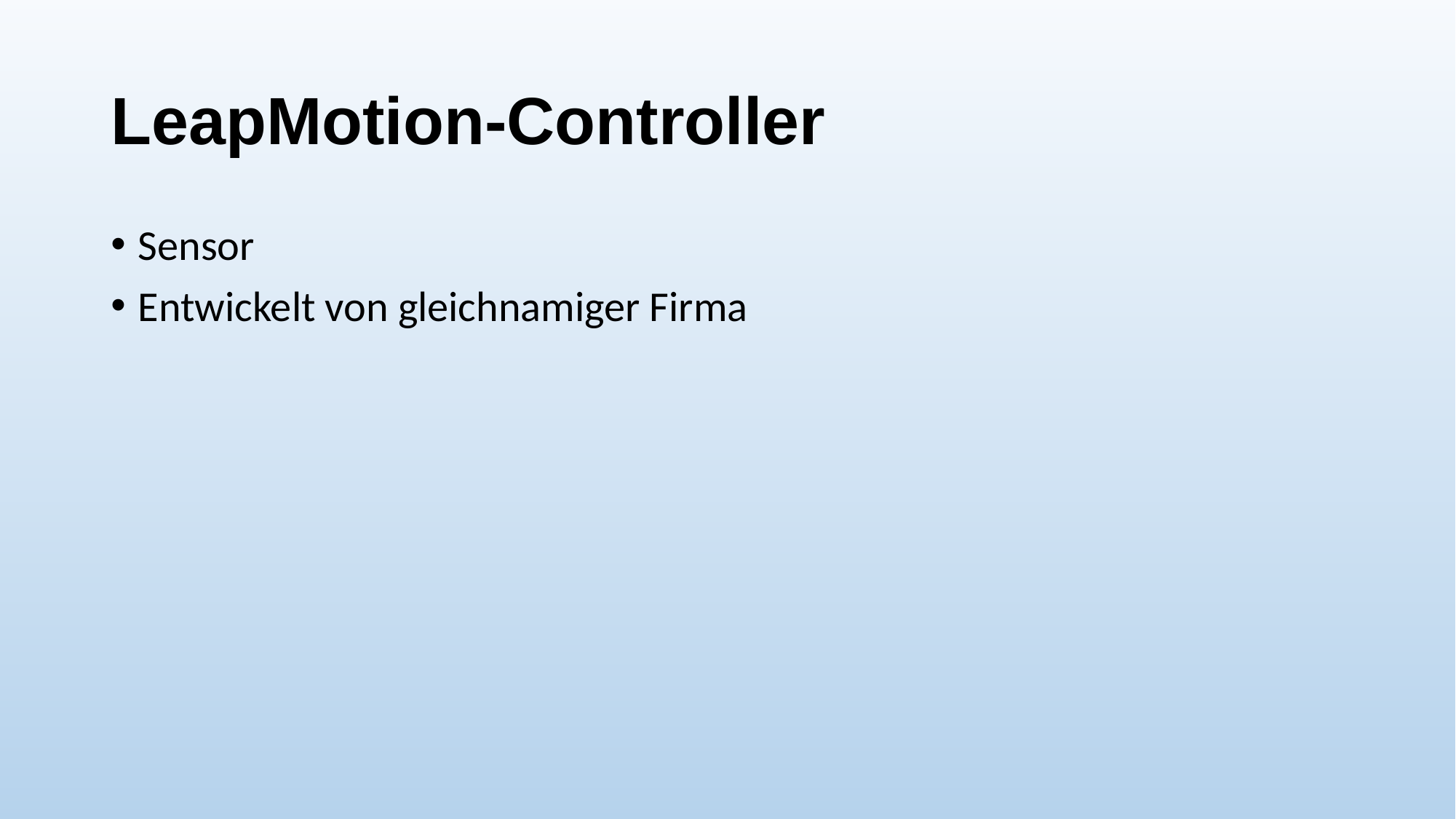

# LeapMotion-Controller
Sensor
Entwickelt von gleichnamiger Firma